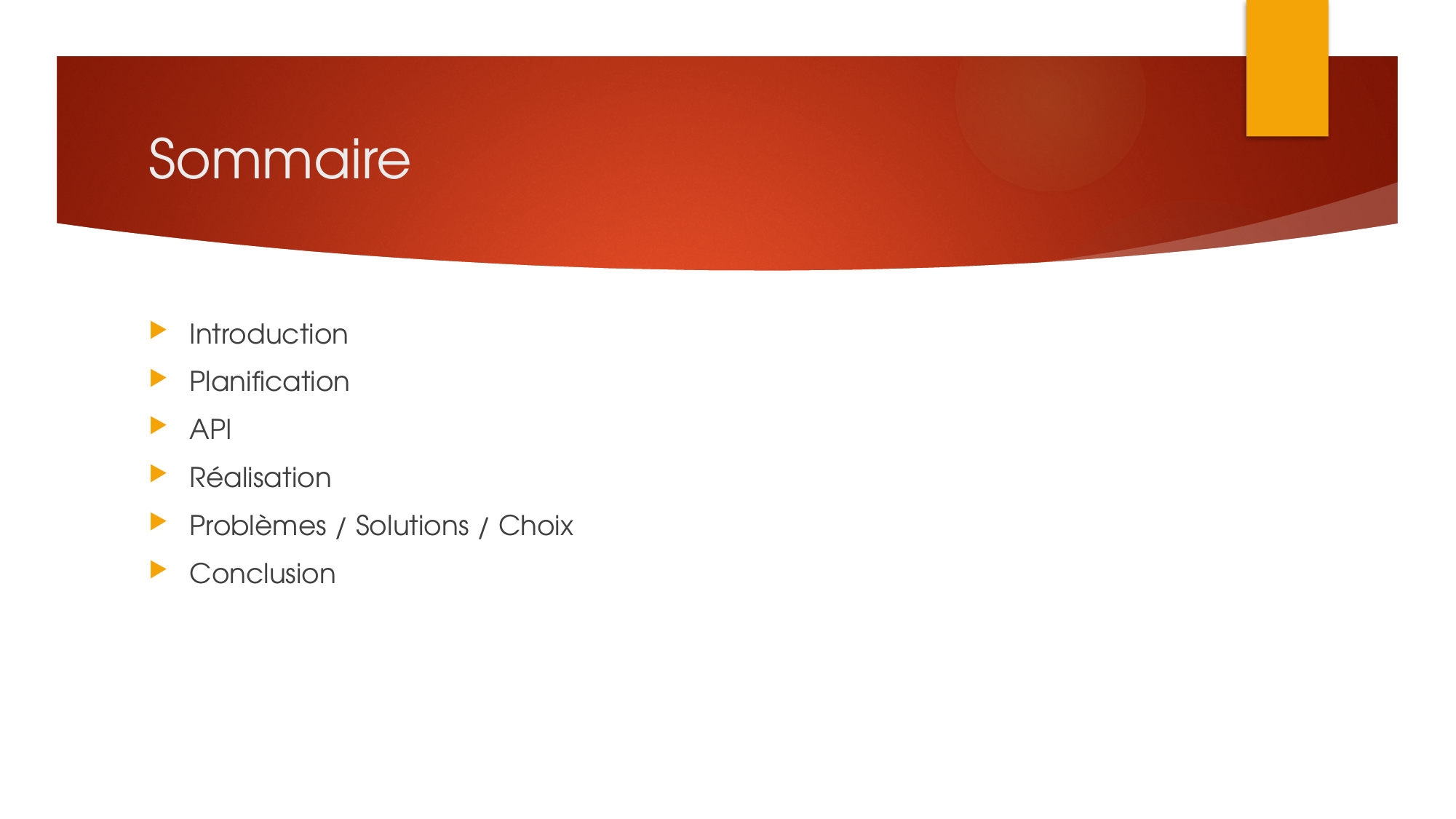

# Sommaire
Introduction
Planification
API
Réalisation
Problèmes / Solutions / Choix
Conclusion